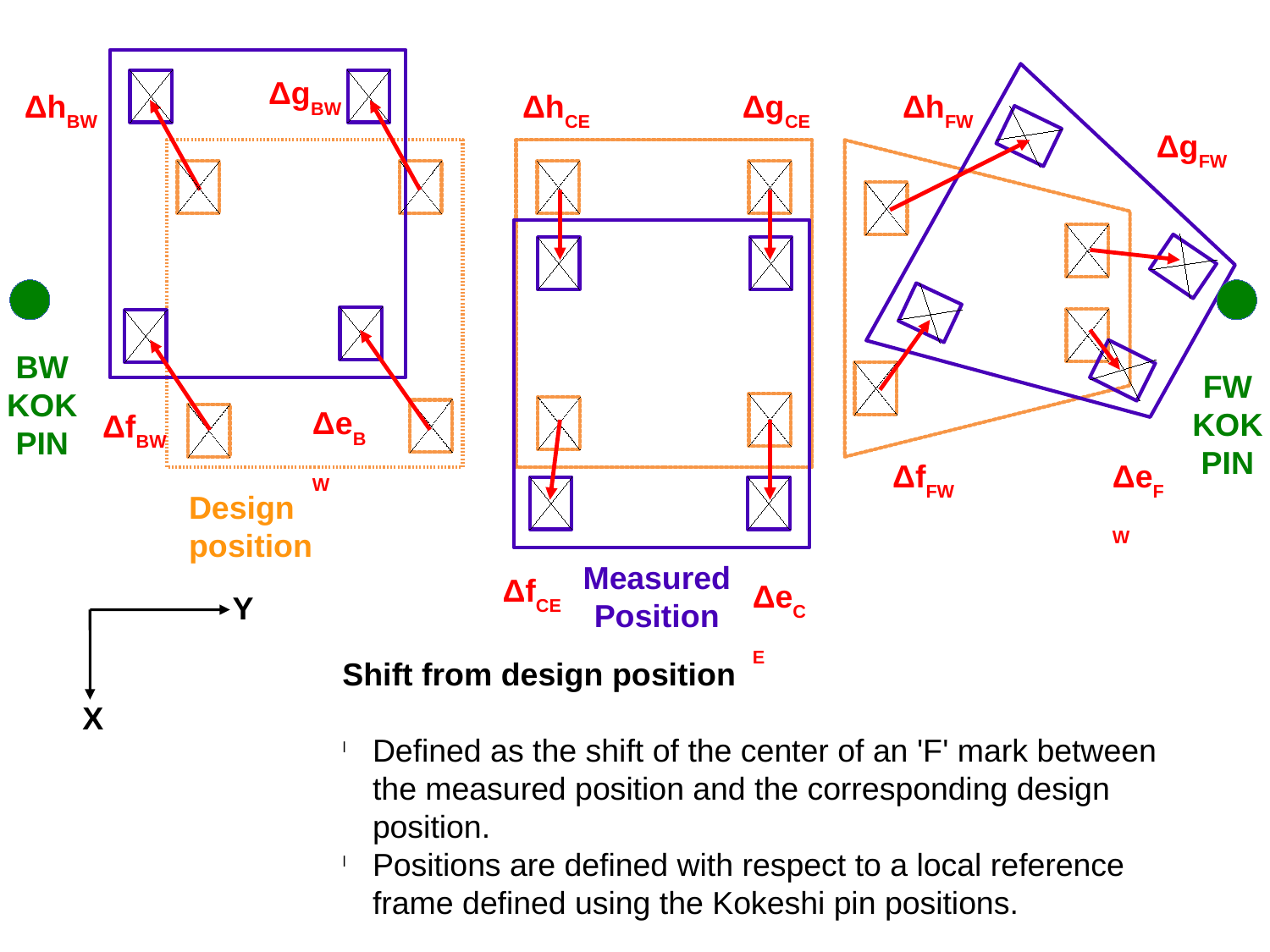

ΔgBW

ΔhBW
ΔhCE
ΔgCE
ΔhFW

ΔgFW

BW
KOK
PIN

FW
KOK
PIN

ΔeBW

ΔfBW

ΔfFW
ΔeFW

Design position
Measured Position
ΔfCE
ΔeCE
Y

Shift from design position

Defined as the shift of the center of an 'F' mark between the measured position and the corresponding design position.
Positions are defined with respect to a local reference frame defined using the Kokeshi pin positions.
X